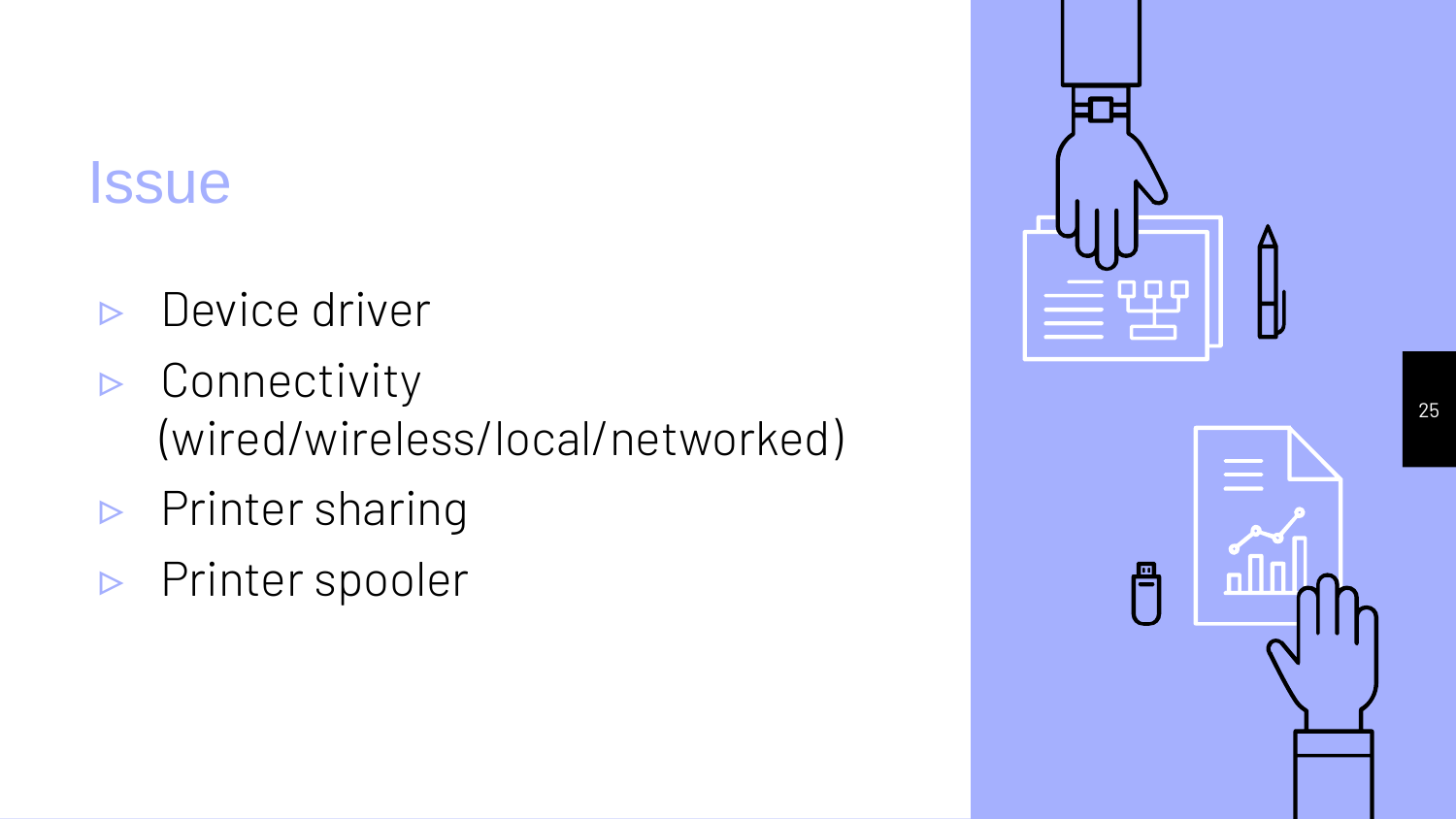

# Issue
Device driver
Connectivity (wired/wireless/local/networked)
Printer sharing
Printer spooler

25